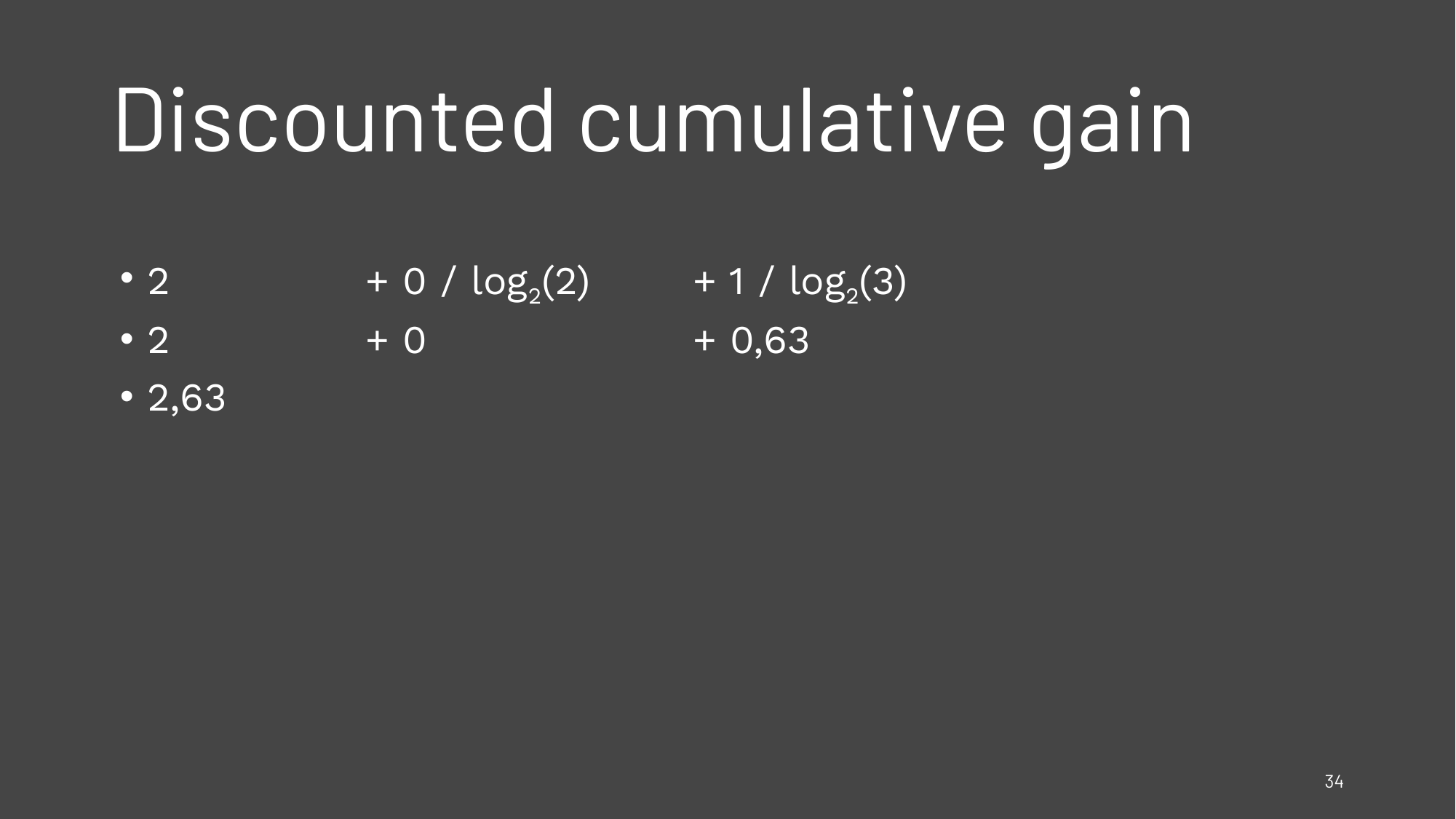

# Discounted cumulative gain
2 		+ 0 / log2(2)	+ 1 / log2(3)
2		+ 0			+ 0,63
2,63
34